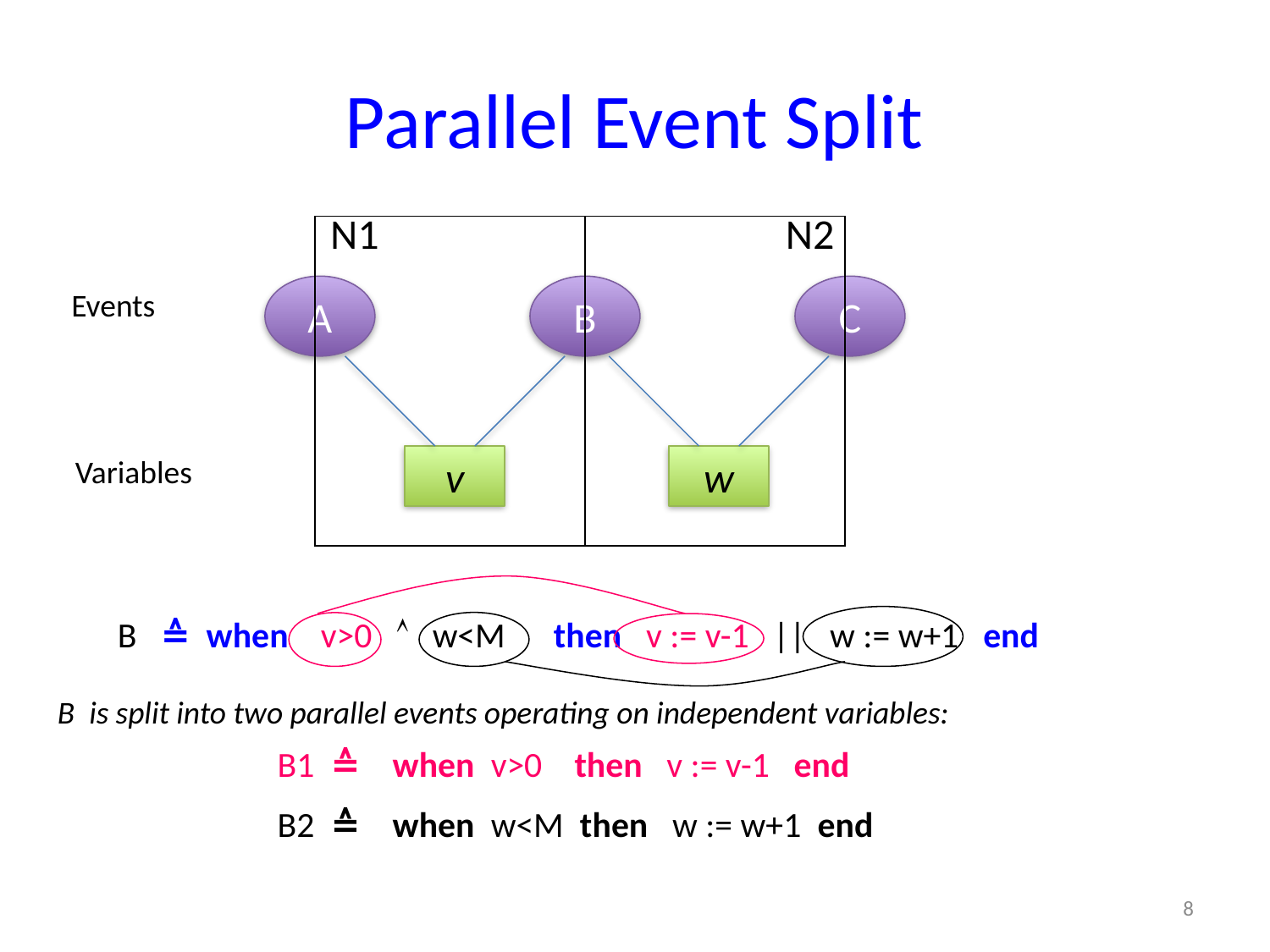

# Parallel Event Split
N1
N2

A
B
C
Events

Variables
v
w

B   ≙  when    v>0   ∧   w<M      then   v := v-1   ||   w := w+1   end

B  is split into two parallel events operating on independent variables:
B1  ≙    when  v>0    then   v := v-1   end
B2  ≙    when  w<M  then   w := w+1  end
8